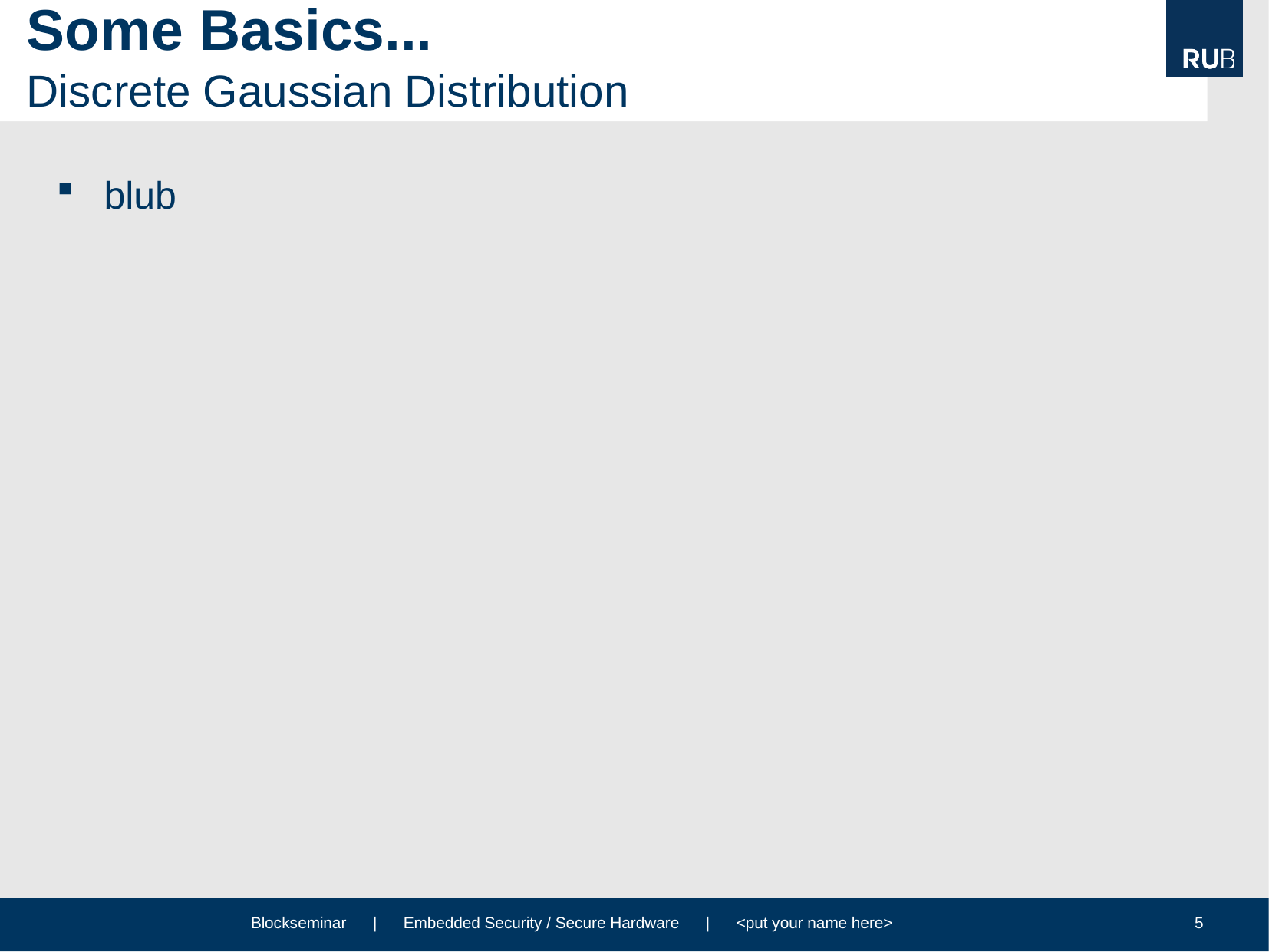

# Some Basics... Discrete Gaussian Distribution
blub